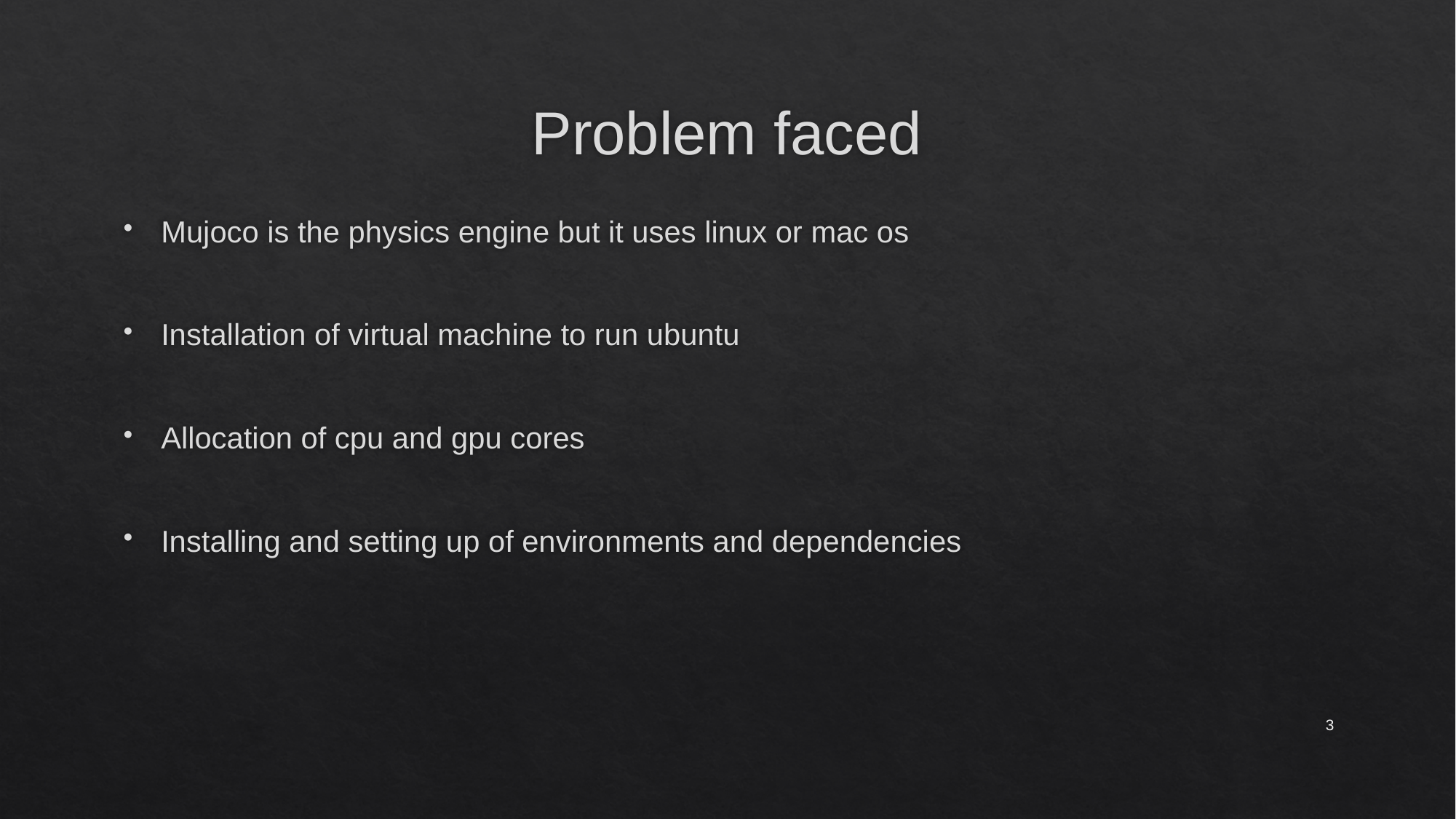

# Problem faced
Mujoco is the physics engine but it uses linux or mac os

Installation of virtual machine to run ubuntu

Allocation of cpu and gpu cores

Installing and setting up of environments and dependencies

3